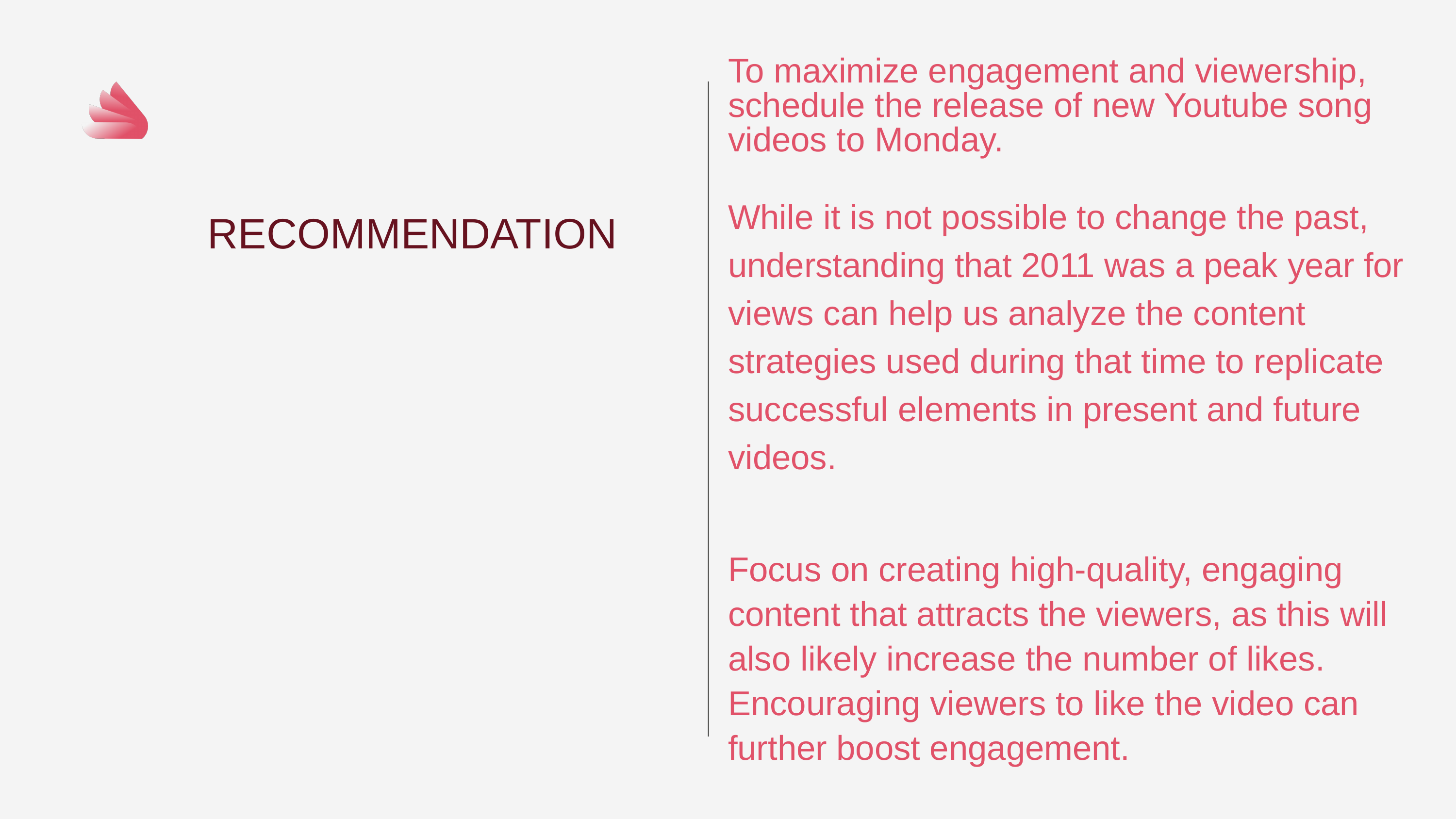

To maximize engagement and viewership, schedule the release of new Youtube song videos to Monday.
While it is not possible to change the past, understanding that 2011 was a peak year for views can help us analyze the content strategies used during that time to replicate successful elements in present and future videos.

Focus on creating high-quality, engaging content that attracts the viewers, as this will also likely increase the number of likes. Encouraging viewers to like the video can further boost engagement.

RECOMMENDATION